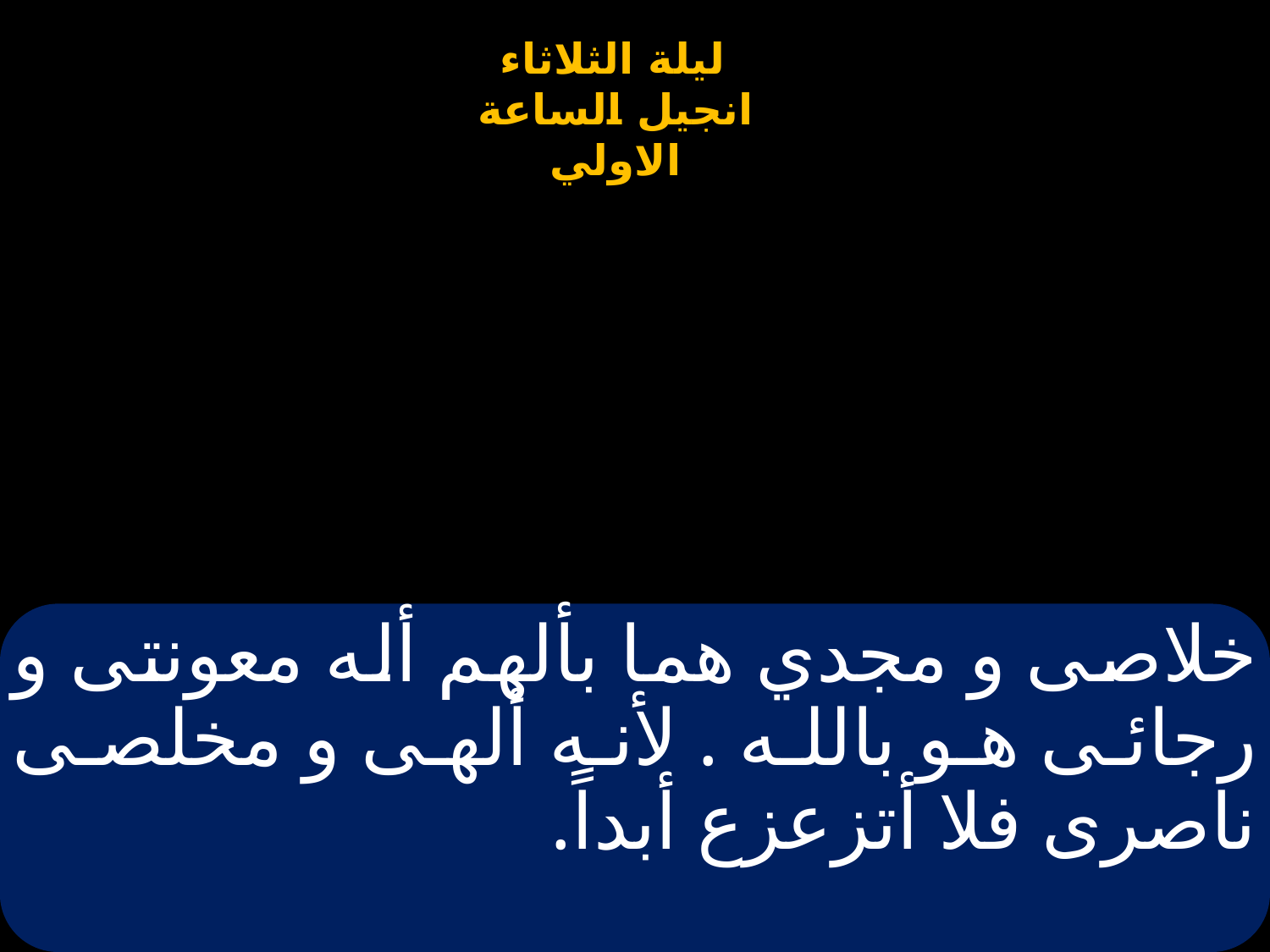

# خلاصى و مجدي هما بألهم أله معونتى و رجائى هو بالله . لأنه ألهى و مخلصى ناصرى فلا أتزعزع أبداً.